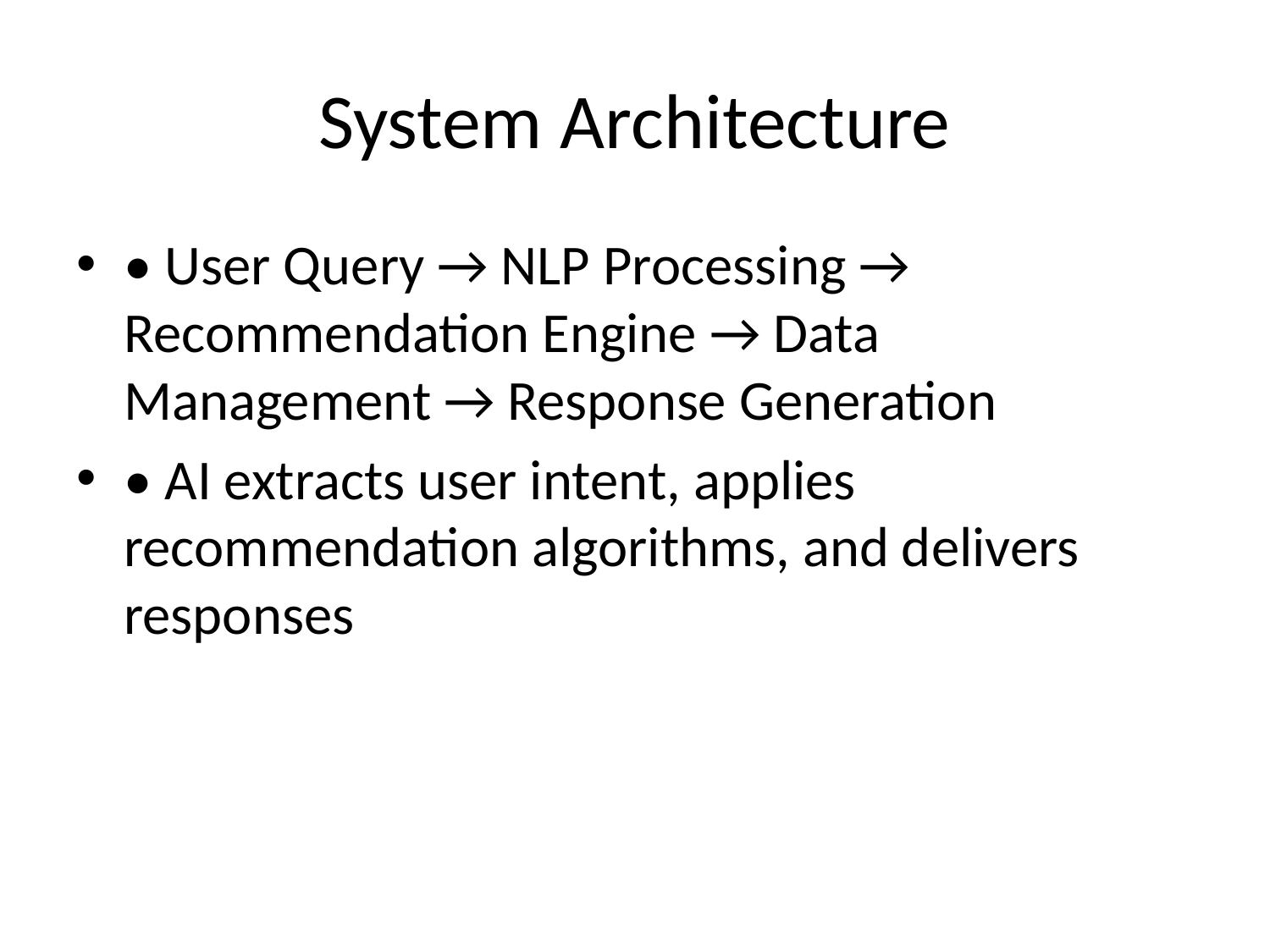

# System Architecture
• User Query → NLP Processing → Recommendation Engine → Data Management → Response Generation
• AI extracts user intent, applies recommendation algorithms, and delivers responses